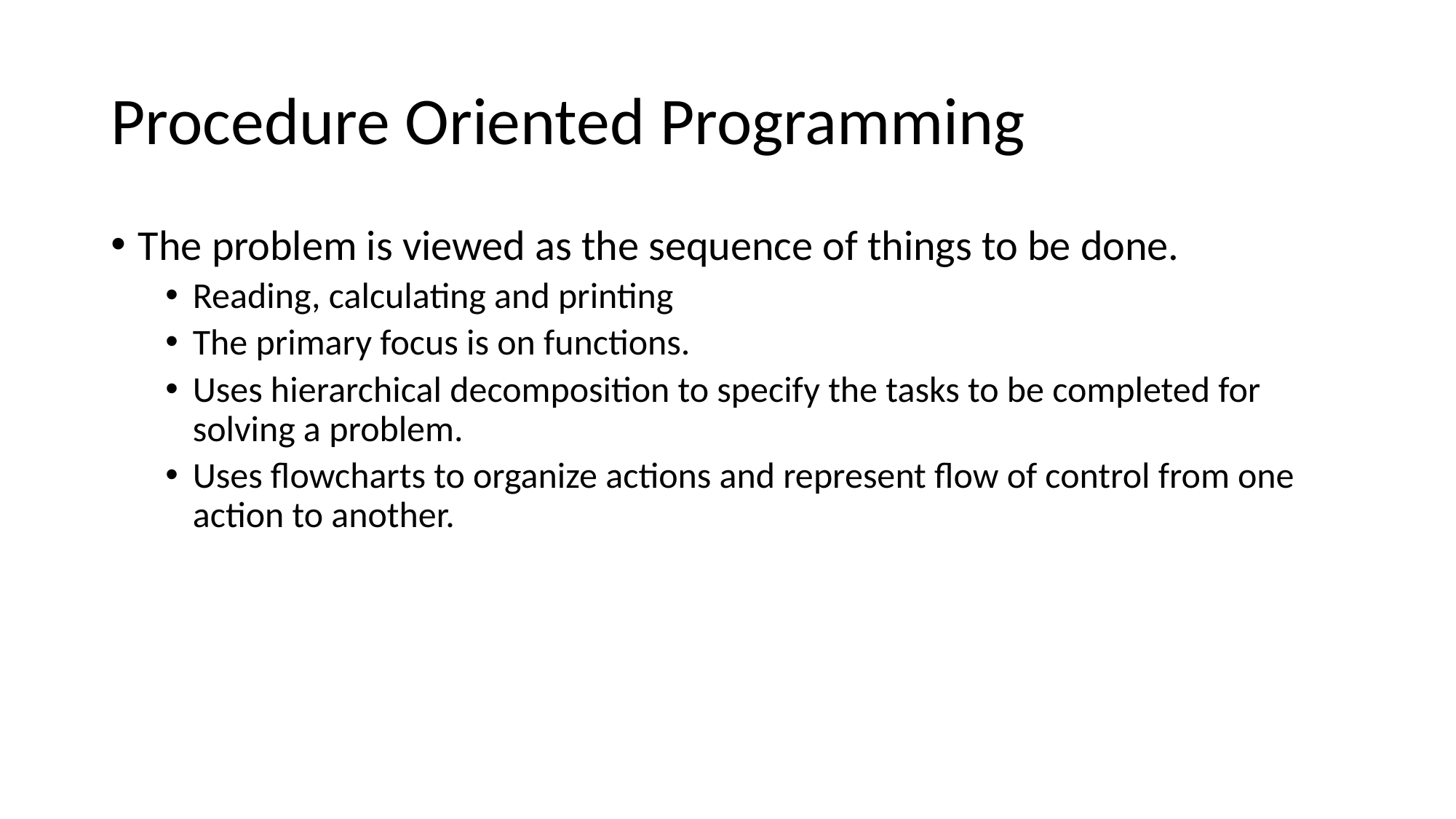

# Procedure Oriented Programming
The problem is viewed as the sequence of things to be done.
Reading, calculating and printing
The primary focus is on functions.
Uses hierarchical decomposition to specify the tasks to be completed for solving a problem.
Uses flowcharts to organize actions and represent flow of control from one action to another.